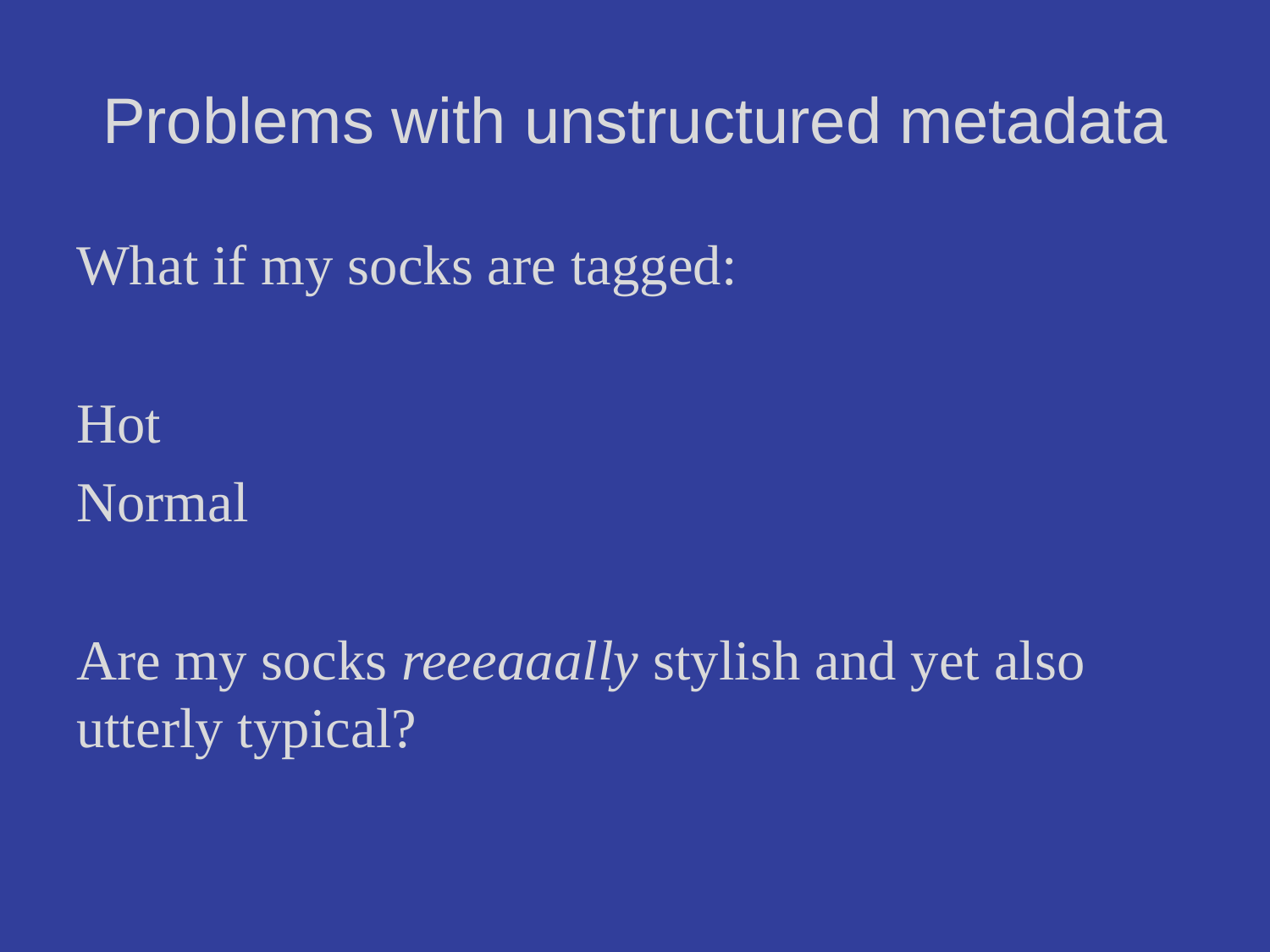

# Problems with unstructured metadata
What if my socks are tagged:

Hot
Normal

Are my socks reeeaaally stylish and yet also utterly typical?